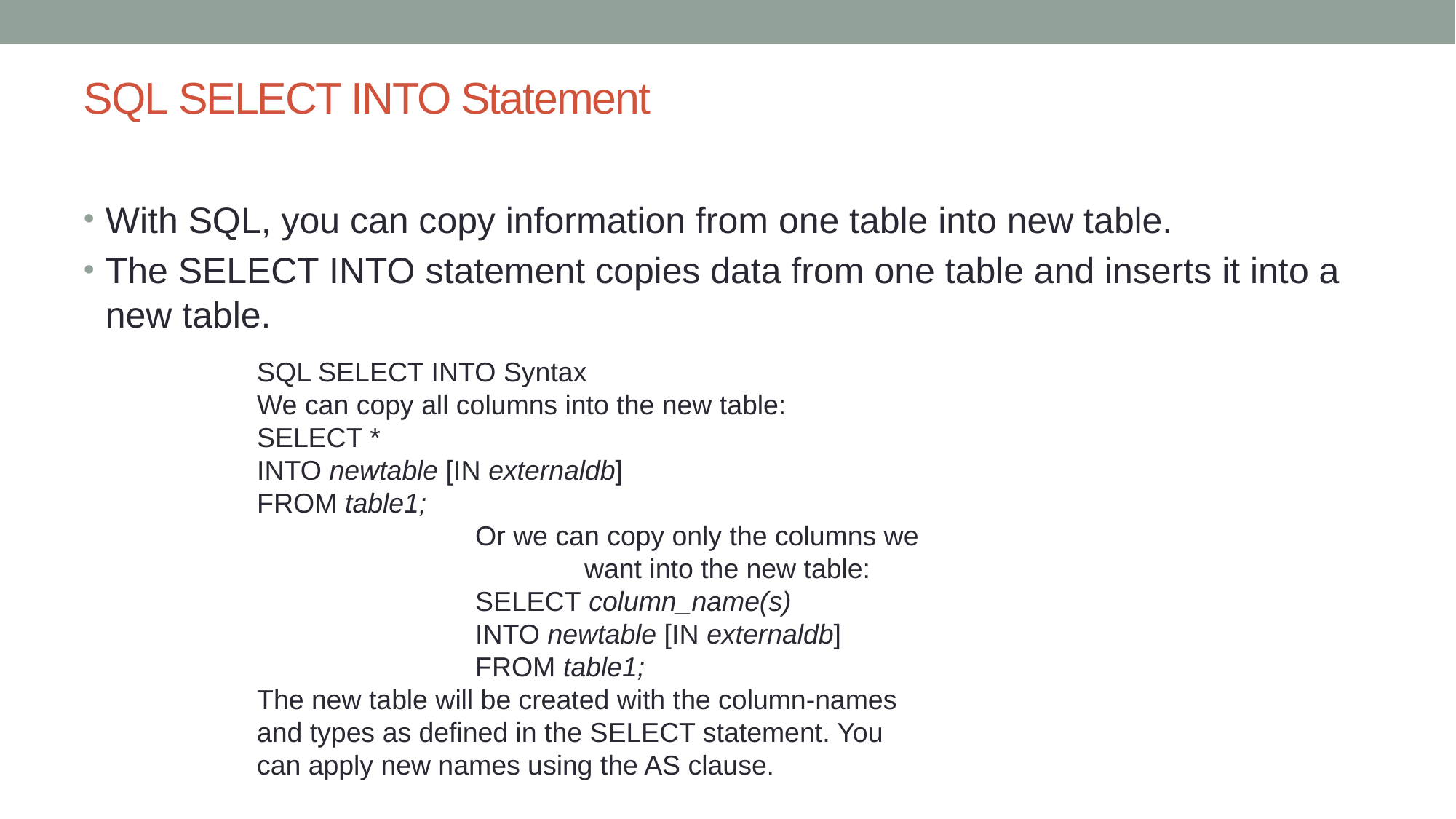

# SQL SELECT INTO Statement
With SQL, you can copy information from one table into new table.
The SELECT INTO statement copies data from one table and inserts it into a new table.

SQL SELECT INTO Syntax
We can copy all columns into the new table:
SELECT *
INTO newtable [IN externaldb]
FROM table1;
 		Or we can copy only the columns we 			want into the new table:
		SELECT column_name(s)
		INTO newtable [IN externaldb]
		FROM table1;
The new table will be created with the column-names and types as defined in the SELECT statement. You can apply new names using the AS clause.